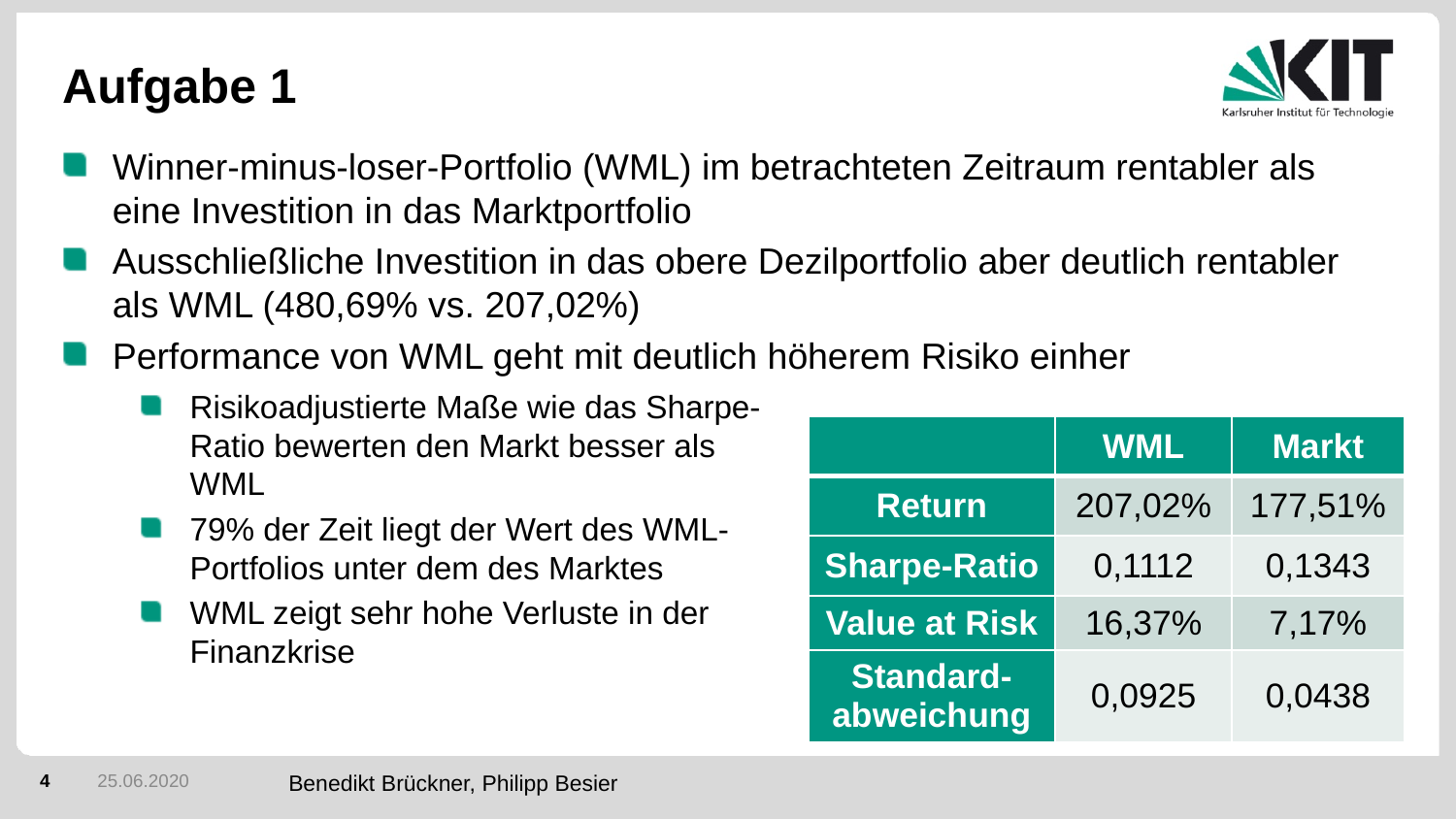

# Aufgabe 1
Winner-minus-loser-Portfolio (WML) im betrachteten Zeitraum rentabler als eine Investition in das Marktportfolio
Ausschließliche Investition in das obere Dezilportfolio aber deutlich rentabler als WML (480,69% vs. 207,02%)
Performance von WML geht mit deutlich höherem Risiko einher

Risikoadjustierte Maße wie das Sharpe-Ratio bewerten den Markt besser als WML
79% der Zeit liegt der Wert des WML-Portfolios unter dem des Marktes
WML zeigt sehr hohe Verluste in der Finanzkrise

|  | WML | Markt |
| --- | --- | --- |
| Return | 207,02% | 177,51% |
| Sharpe-Ratio | 0,1112 | 0,1343 |
| Value at Risk | 16,37% | 7,17% |
| Standard-abweichung | 0,0925 | 0,0438 |
Benedikt Brückner, Philipp Besier